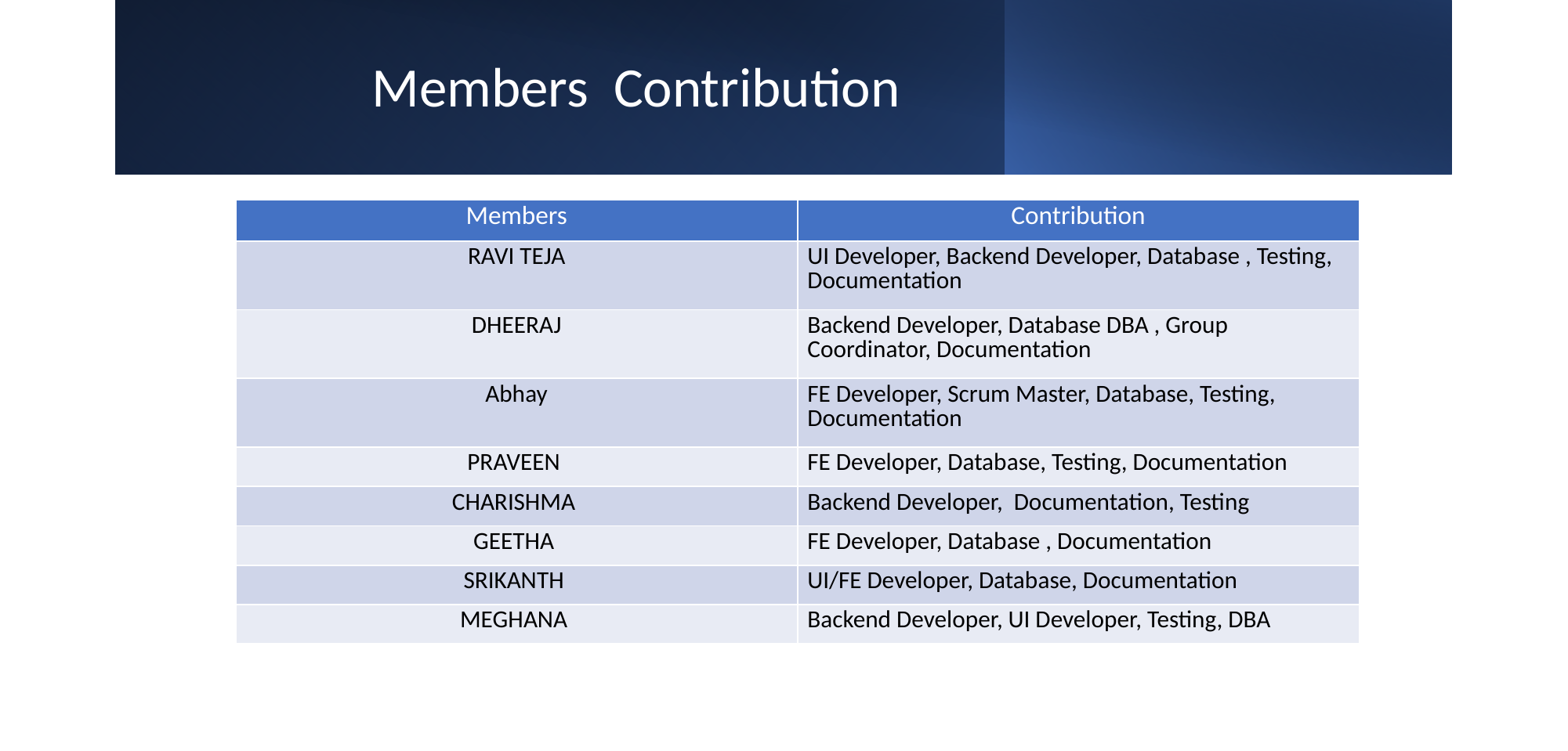

# Phase 1 Deliverable
        Members  Contribution
| Members | Contribution |
| --- | --- |
| RAVI TEJA | UI Developer, Backend Developer, Database , Testing, Documentation |
| DHEERAJ | Backend Developer, Database DBA , Group Coordinator, Documentation |
| Abhay | FE Developer, Scrum Master, Database, Testing, Documentation |
| PRAVEEN | FE Developer, Database, Testing, Documentation |
| CHARISHMA | Backend Developer, Documentation, Testing |
| GEETHA | FE Developer, Database , Documentation |
| SRIKANTH | UI/FE Developer, Database, Documentation |
| MEGHANA | Backend Developer, UI Developer, Testing, DBA |

 Hospital Management System (HMS) Phase 2 includes developing user interfaces for

Admin Dashboard
Doctor Dashboard